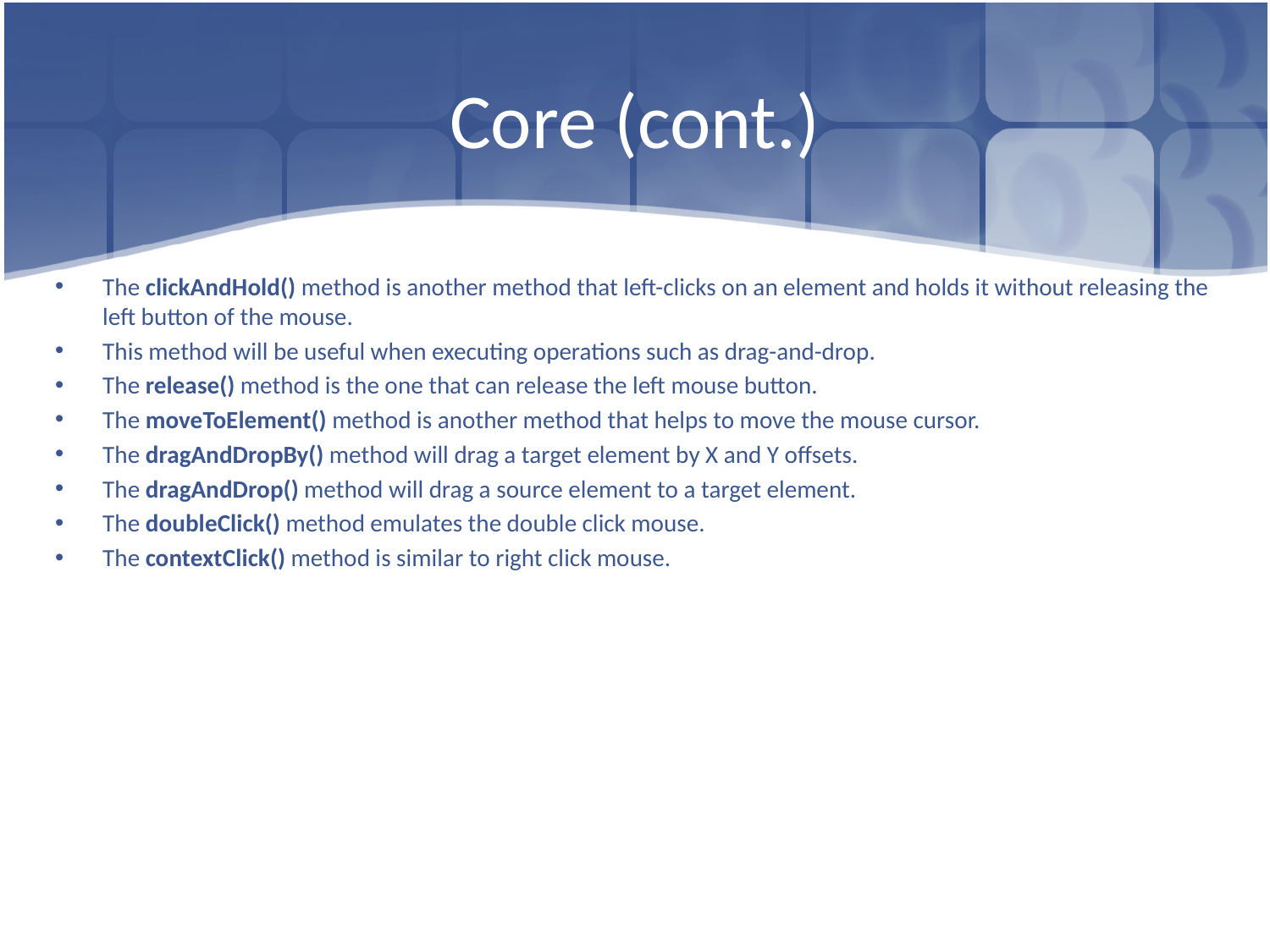

# Core (cont.)
The clickAndHold() method is another method that left-clicks on an element and holds it without releasing the left button of the mouse.
This method will be useful when executing operations such as drag-and-drop.
The release() method is the one that can release the left mouse button.
The moveToElement() method is another method that helps to move the mouse cursor.
The dragAndDropBy() method will drag a target element by X and Y offsets.
The dragAndDrop() method will drag a source element to a target element.
The doubleClick() method emulates the double click mouse.
The contextClick() method is similar to right click mouse.